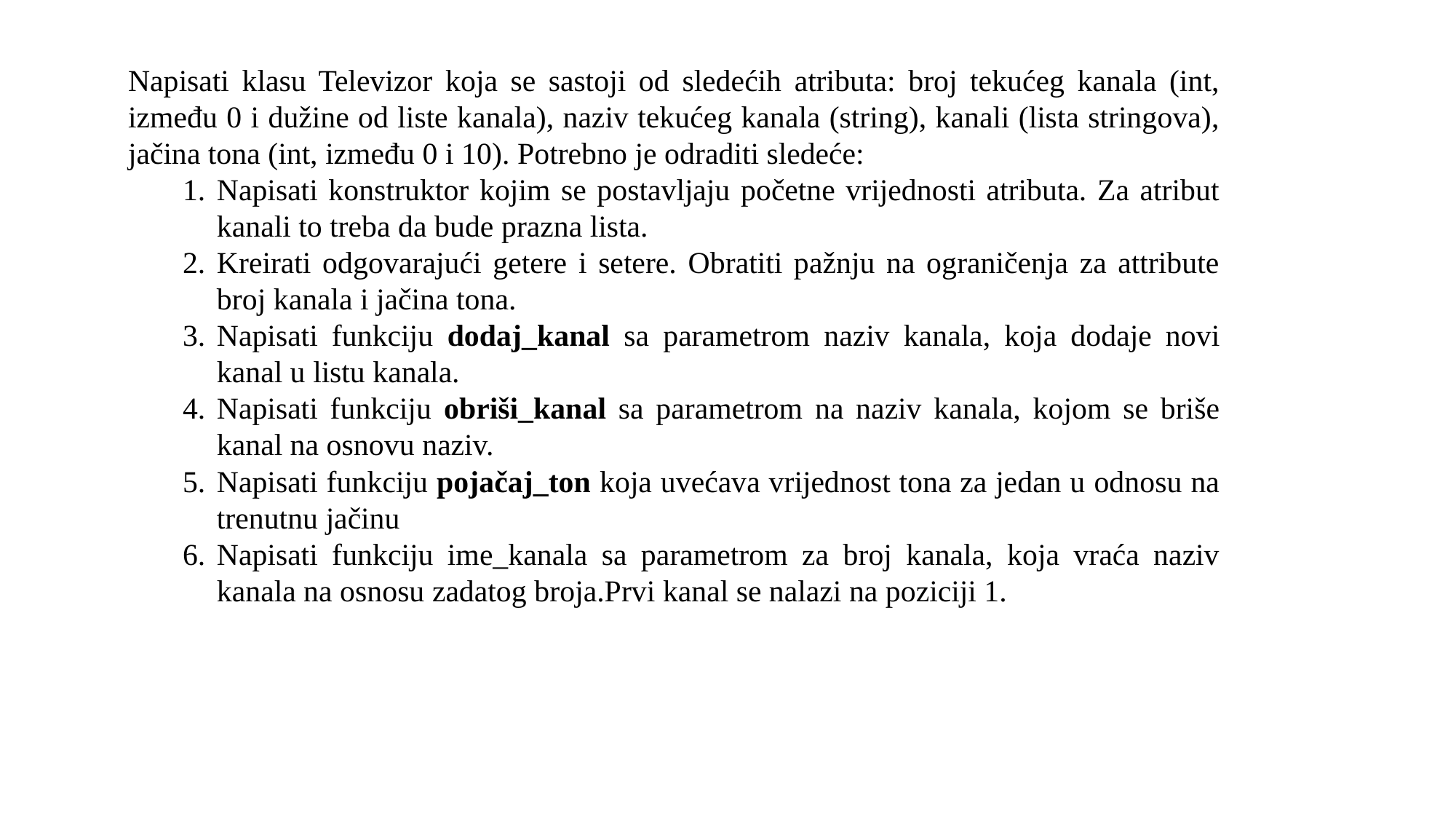

Napisati klasu Televizor koja se sastoji od sledećih atributa: broj tekućeg kanala (int, između 0 i dužine od liste kanala), naziv tekućeg kanala (string), kanali (lista stringova), jačina tona (int, između 0 i 10). Potrebno je odraditi sledeće:
Napisati konstruktor kojim se postavljaju početne vrijednosti atributa. Za atribut kanali to treba da bude prazna lista.
Kreirati odgovarajući getere i setere. Obratiti pažnju na ograničenja za attribute broj kanala i jačina tona.
Napisati funkciju dodaj_kanal sa parametrom naziv kanala, koja dodaje novi kanal u listu kanala.
Napisati funkciju obriši_kanal sa parametrom na naziv kanala, kojom se briše kanal na osnovu naziv.
Napisati funkciju pojačaj_ton koja uvećava vrijednost tona za jedan u odnosu na trenutnu jačinu
Napisati funkciju ime_kanala sa parametrom za broj kanala, koja vraća naziv kanala na osnosu zadatog broja.Prvi kanal se nalazi na poziciji 1.